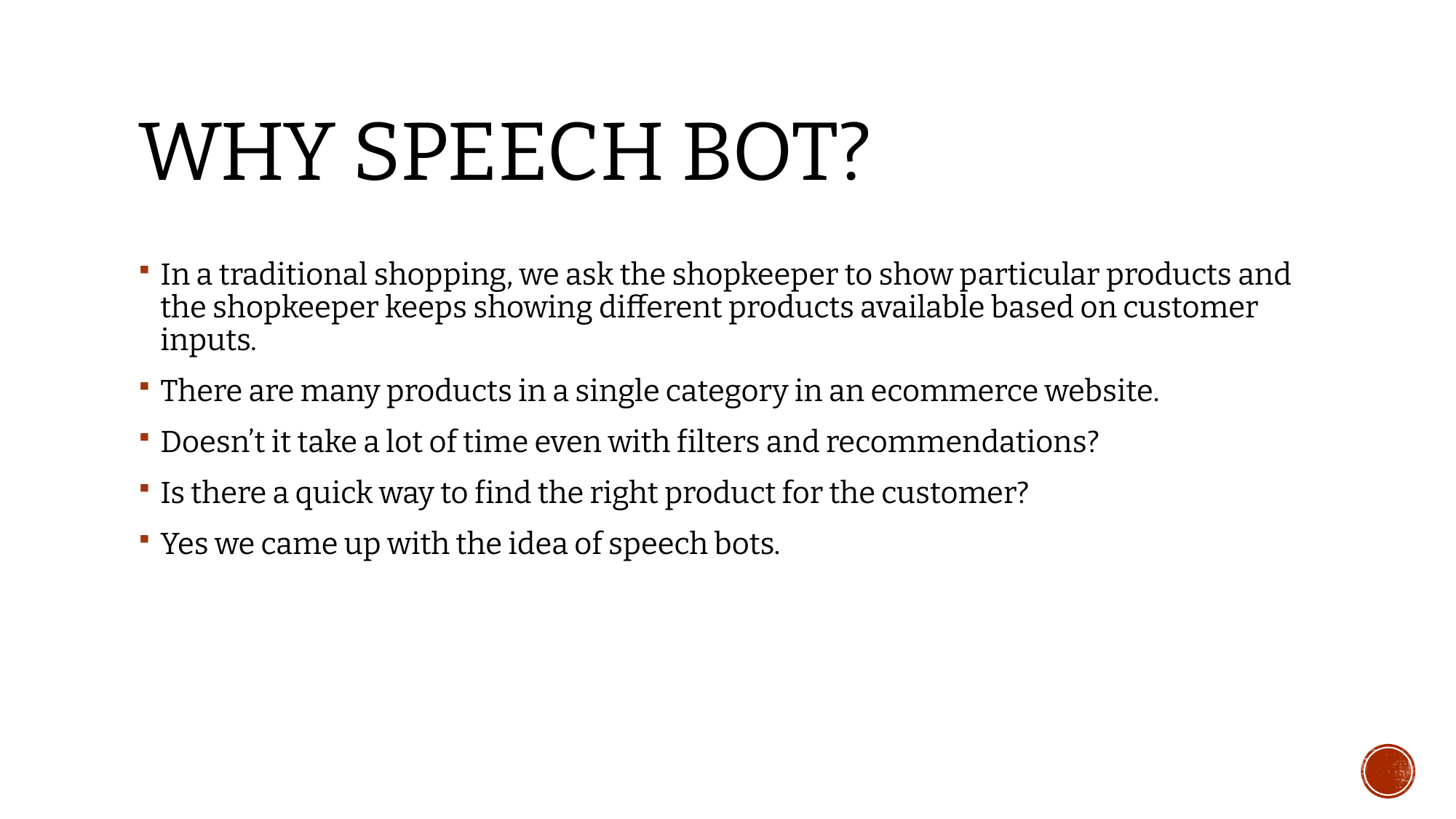

# Why speech BOT?
In a traditional shopping, we ask the shopkeeper to show particular products and the shopkeeper keeps showing different products available based on customer inputs.
There are many products in a single category in an ecommerce website.
Doesn’t it take a lot of time even with filters and recommendations?
Is there a quick way to find the right product for the customer?
Yes we came up with the idea of speech bots.